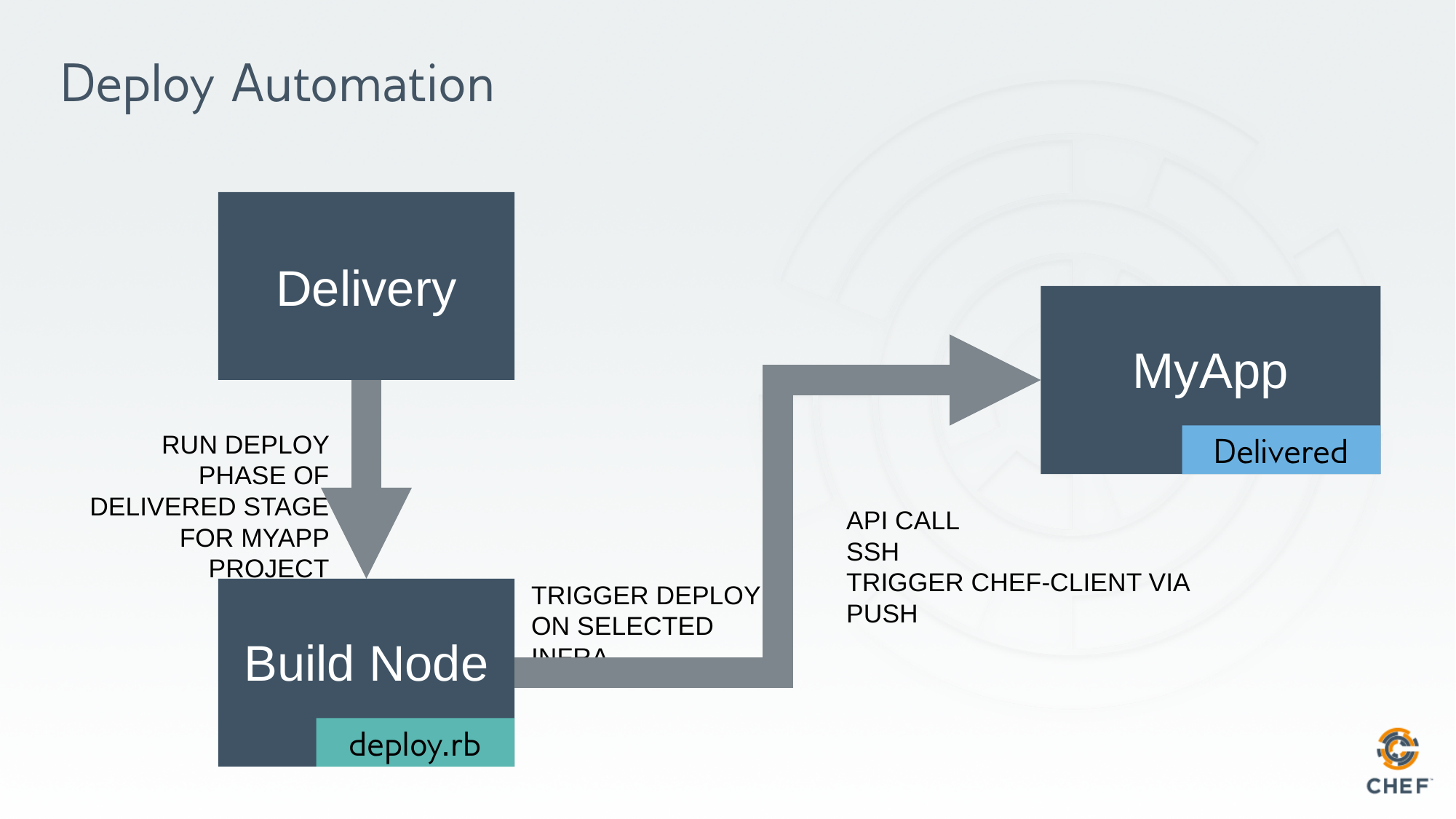

# Deploy Automation
Delivery
MyApp
RUN DEPLOY PHASE OF DELIVERED STAGE FOR MYAPP PROJECT
Delivered
API CALL
SSH
TRIGGER CHEF-CLIENT VIA PUSH
Build Node
TRIGGER DEPLOY
ON SELECTED INFRA
deploy.rb